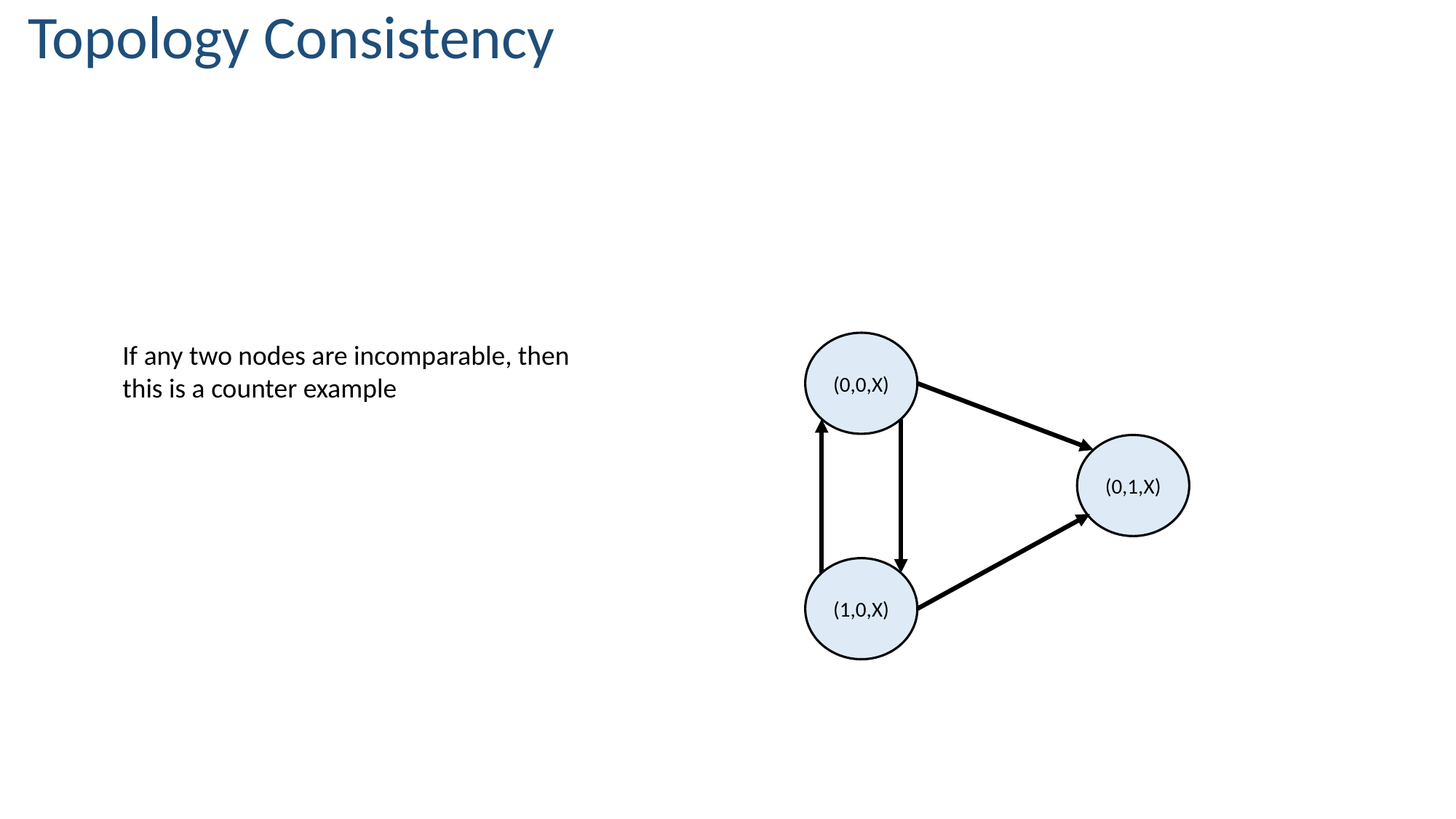

Topology Consistency
If any two nodes are incomparable, then
this is a counter example
(0,0,X)
(0,1,X)
(1,0,X)